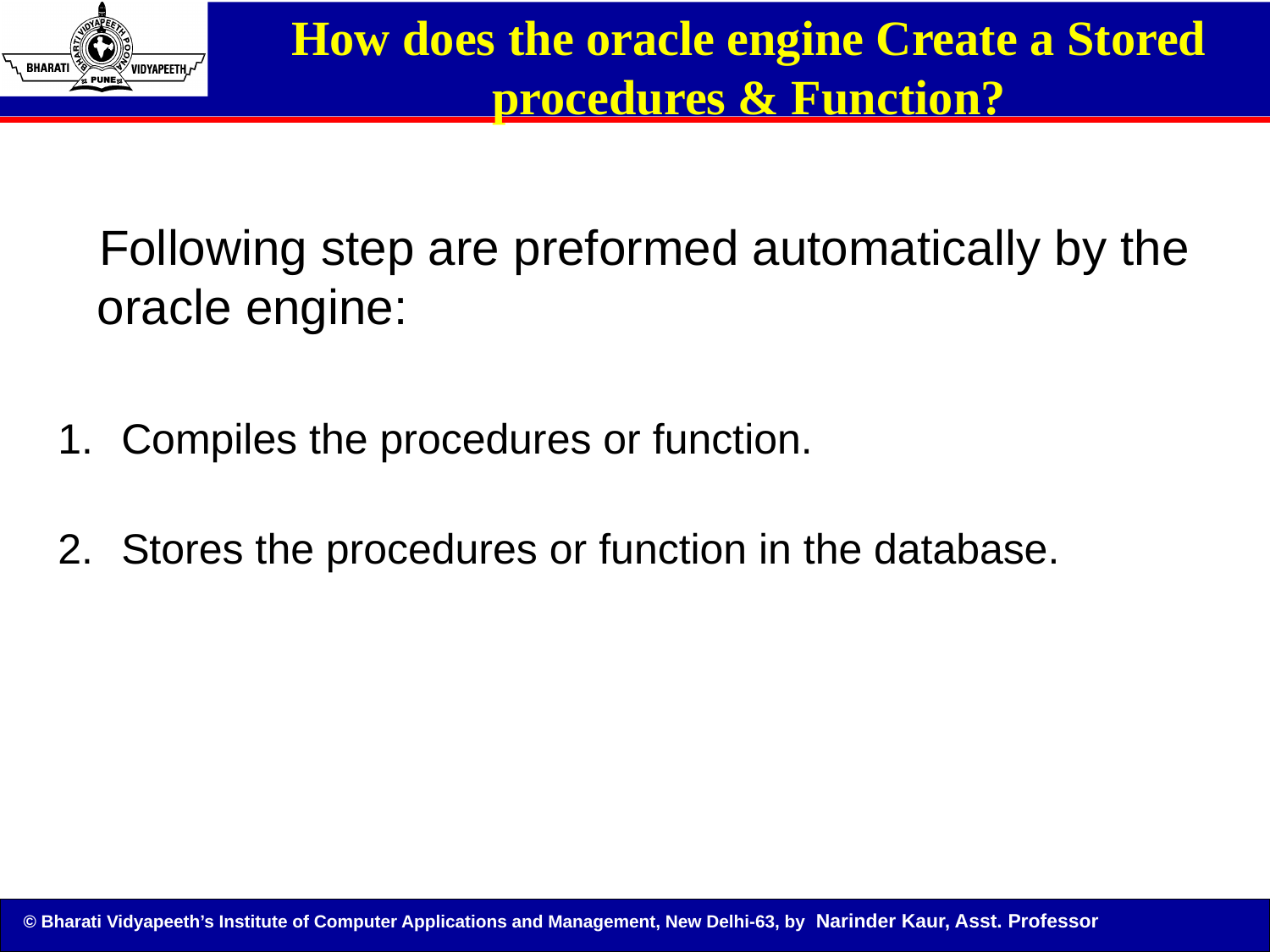

# How does the oracle engine Create a Stored procedures & Function?

   Following step are preformed automatically by the oracle engine:

Compiles the procedures or function.
Stores the procedures or function in the database.